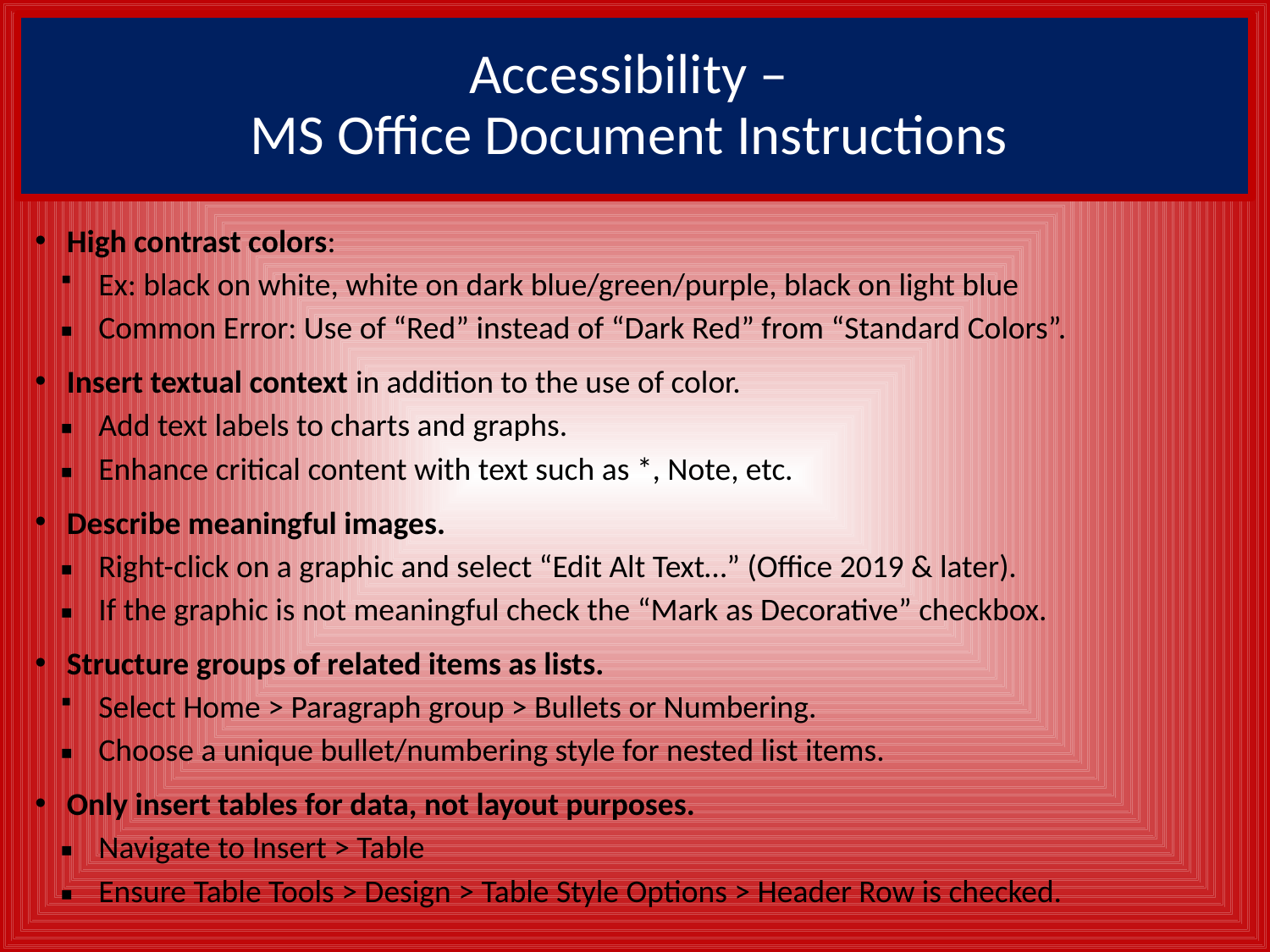

# Accessibility – MS Office Document Instructions
High contrast colors:
Ex: black on white, white on dark blue/green/purple, black on light blue
Common Error: Use of “Red” instead of “Dark Red” from “Standard Colors”.
Insert textual context in addition to the use of color.
Add text labels to charts and graphs.
Enhance critical content with text such as *, Note, etc.
Describe meaningful images.
Right-click on a graphic and select “Edit Alt Text…” (Office 2019 & later).
If the graphic is not meaningful check the “Mark as Decorative” checkbox.
Structure groups of related items as lists.
Select Home > Paragraph group > Bullets or Numbering.
Choose a unique bullet/numbering style for nested list items.
Only insert tables for data, not layout purposes.
Navigate to Insert > Table
Ensure Table Tools > Design > Table Style Options > Header Row is checked.